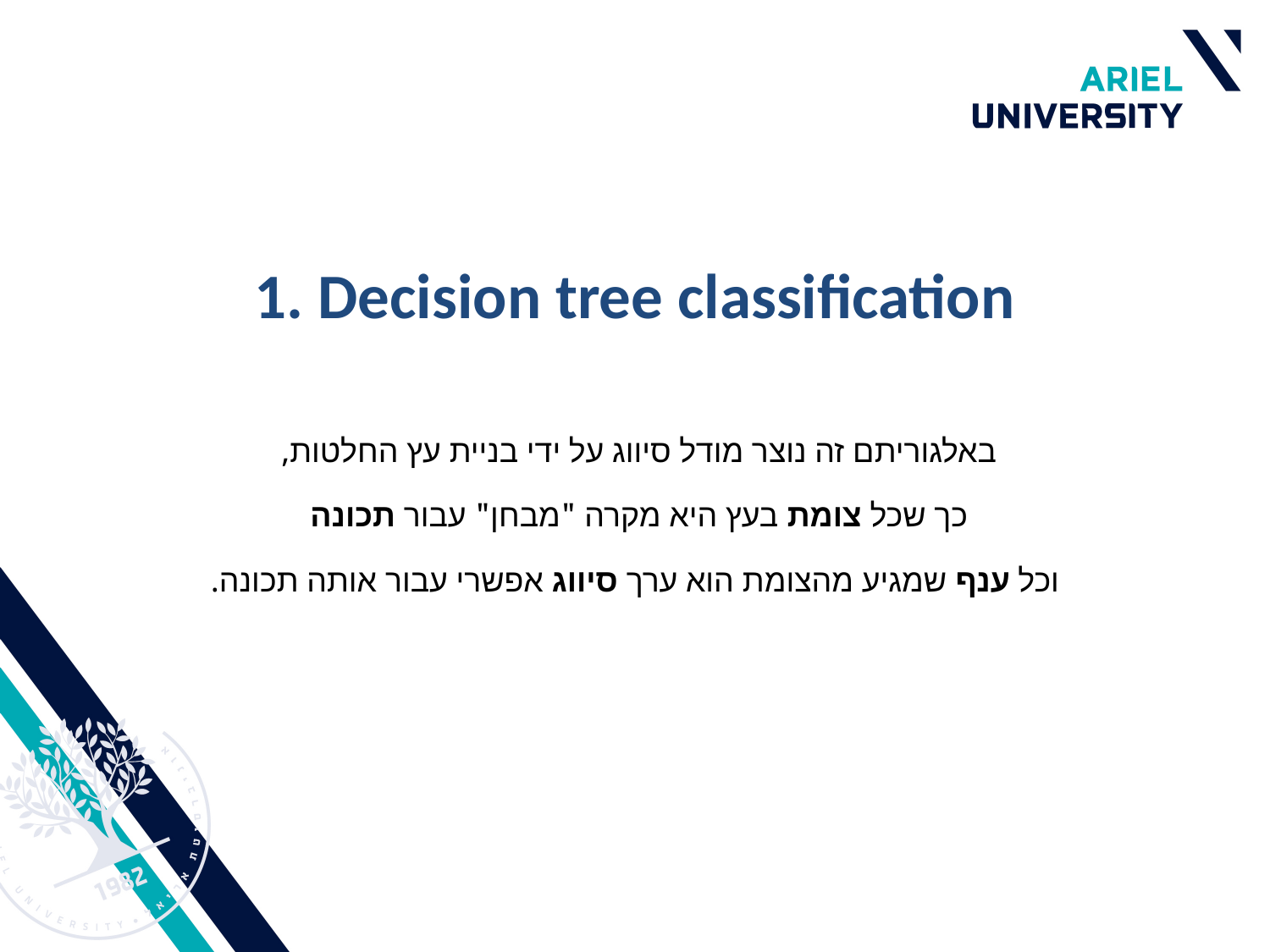

# 1. Decision tree classification

באלגוריתם זה נוצר מודל סיווג על ידי בניית עץ החלטות,
כך שכל צומת בעץ היא מקרה "מבחן" עבור תכונה
וכל ענף שמגיע מהצומת הוא ערך סיווג אפשרי עבור אותה תכונה.